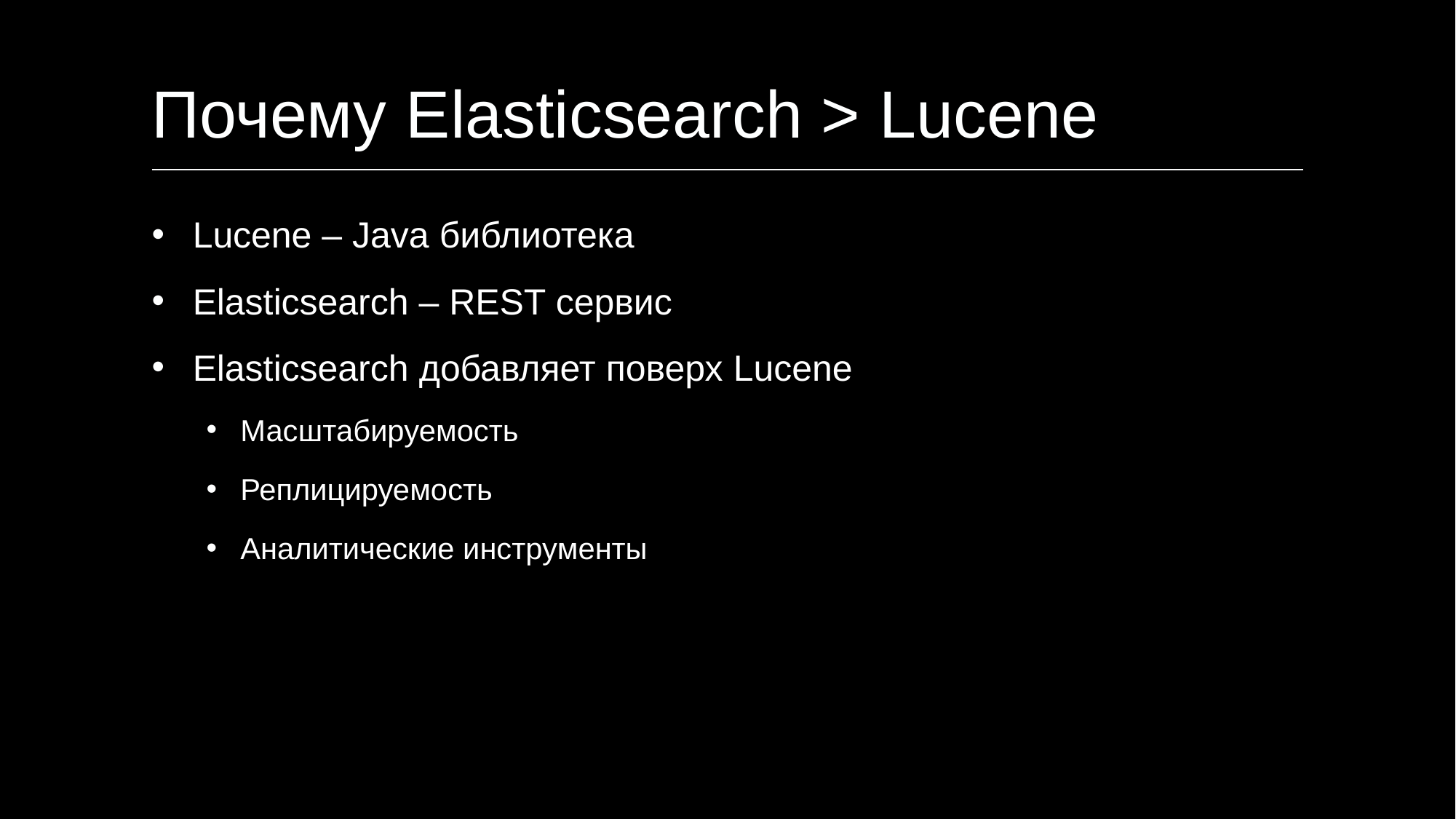

# Почему Elasticsearch > Lucene
Lucene – Java библиотека
Elasticsearch – REST сервис
Elasticsearch добавляет поверх Lucene
Масштабируемость
Реплицируемость
Аналитические инструменты